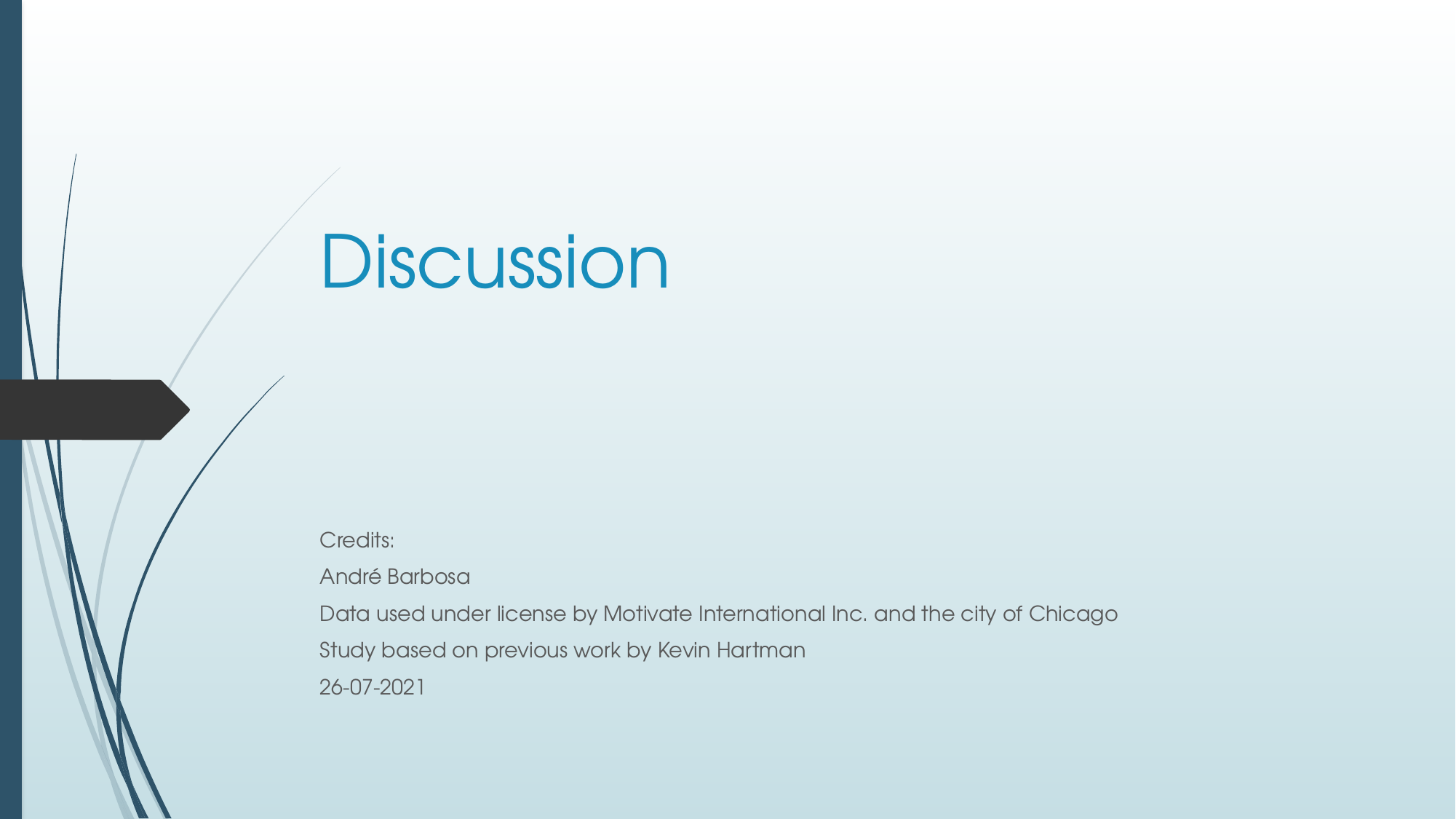

# Discussion
Credits:
André Barbosa
Data used under license by Motivate International Inc. and the city of Chicago
Study based on previous work by Kevin Hartman
26-07-2021